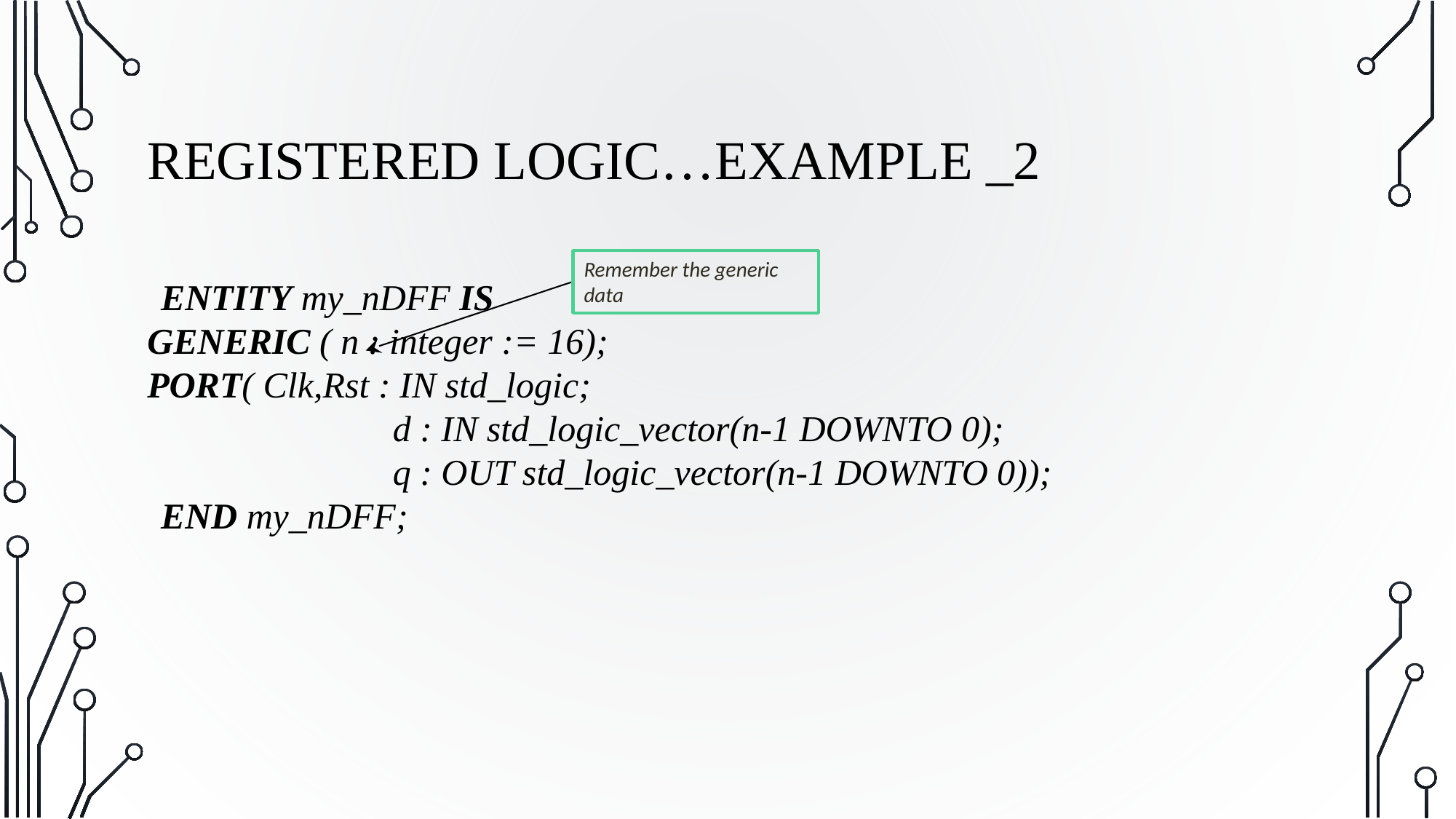

REGISTERED LOGIC…EXAMPLE _2
Remember the generic data
ENTITY my_nDFF IS
GENERIC ( n : integer := 16);
PORT( Clk,Rst : IN std_logic;
		   d : IN std_logic_vector(n-1 DOWNTO 0);
		   q : OUT std_logic_vector(n-1 DOWNTO 0));
END my_nDFF;